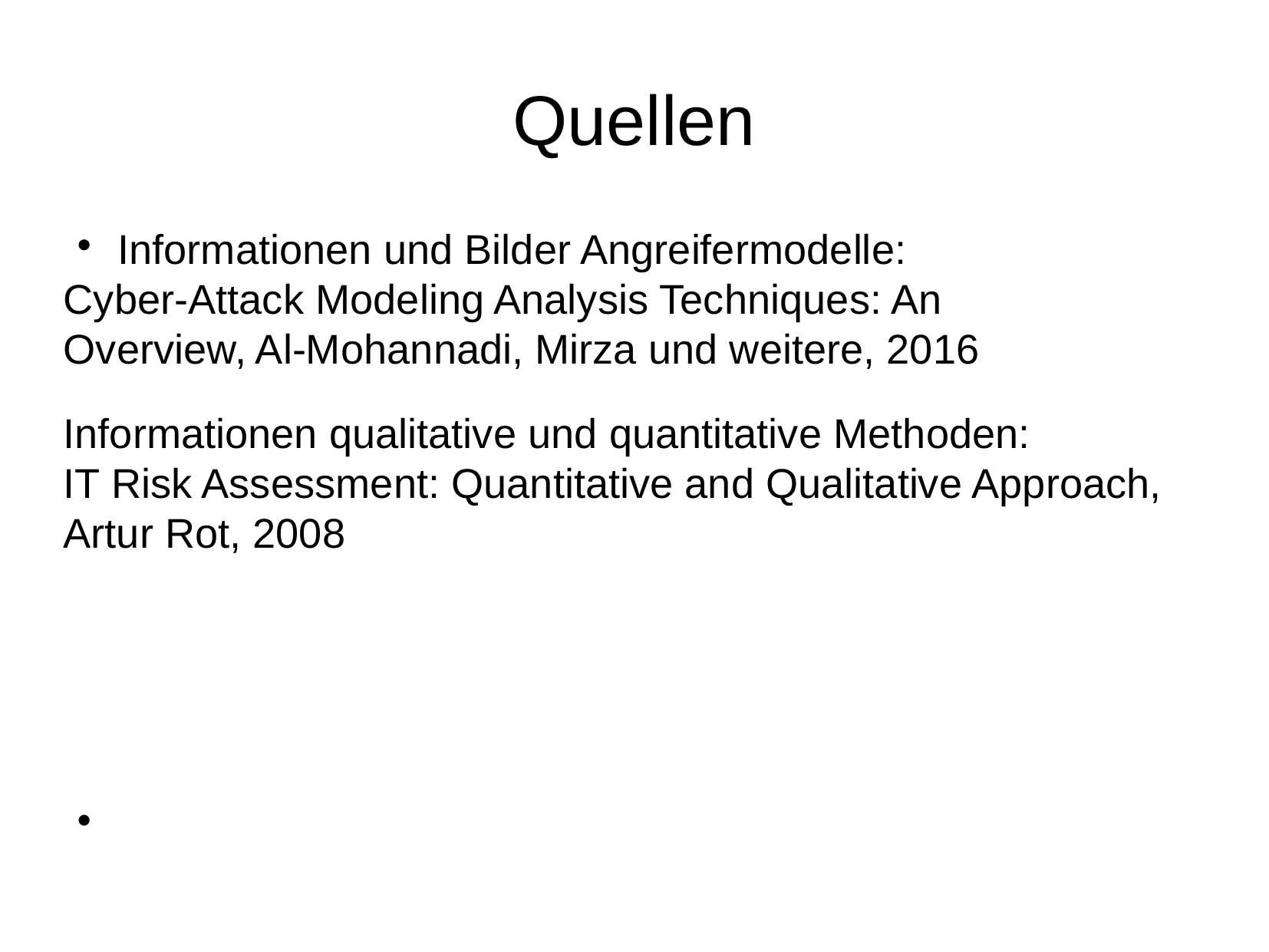

Quellen
Informationen und Bilder Angreifermodelle:
Cyber-Attack Modeling Analysis Techniques: An
Overview, Al-Mohannadi, Mirza und weitere, 2016

Informationen qualitative und quantitative Methoden:
IT Risk Assessment: Quantitative and Qualitative Approach,
Artur Rot, 2008